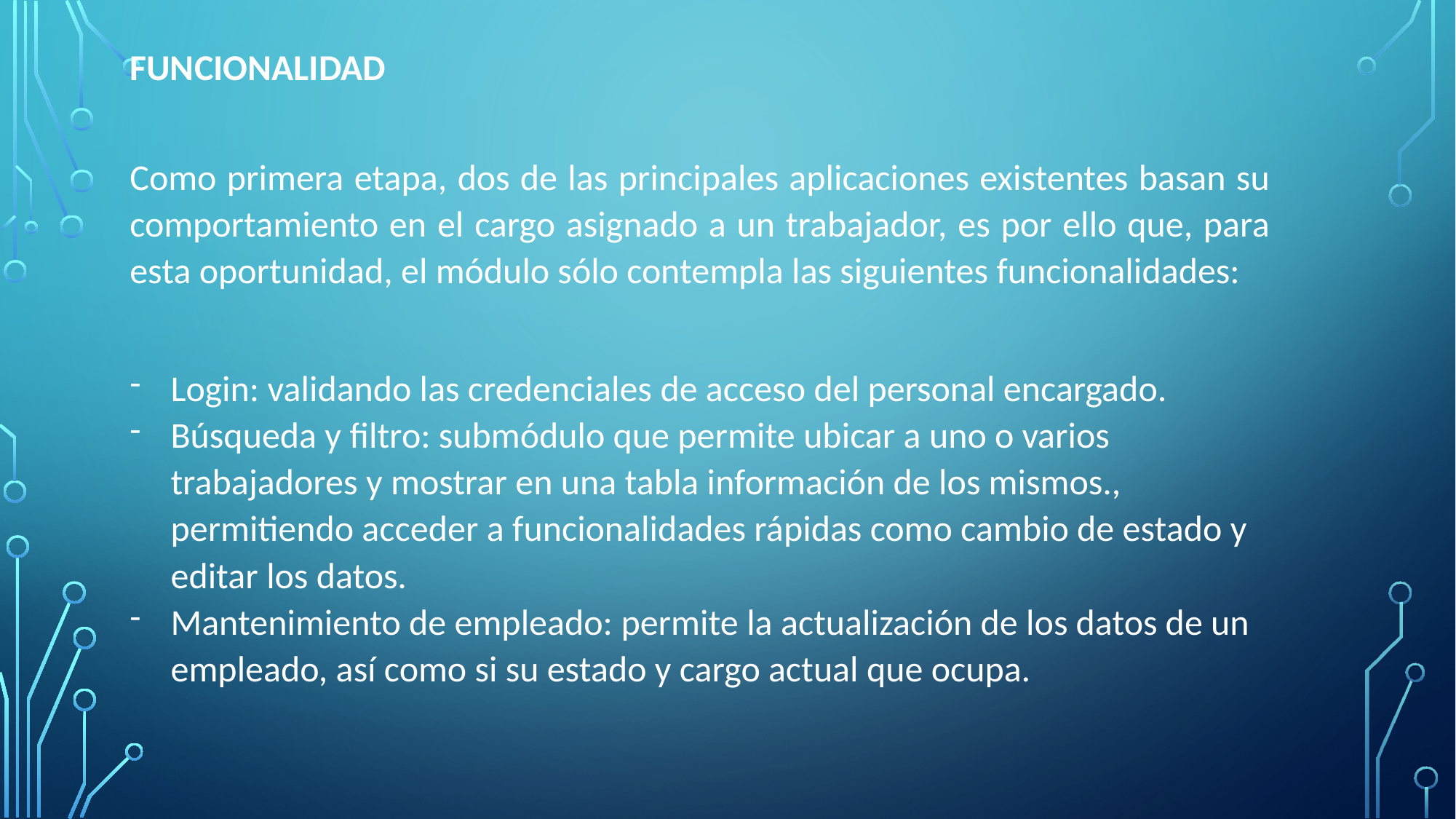

FUNCIONALIDAD

Como primera etapa, dos de las principales aplicaciones existentes basan su comportamiento en el cargo asignado a un trabajador, es por ello que, para esta oportunidad, el módulo sólo contempla las siguientes funcionalidades:

Login: validando las credenciales de acceso del personal encargado.
Búsqueda y filtro: submódulo que permite ubicar a uno o varios trabajadores y mostrar en una tabla información de los mismos., permitiendo acceder a funcionalidades rápidas como cambio de estado y editar los datos.
Mantenimiento de empleado: permite la actualización de los datos de un empleado, así como si su estado y cargo actual que ocupa.